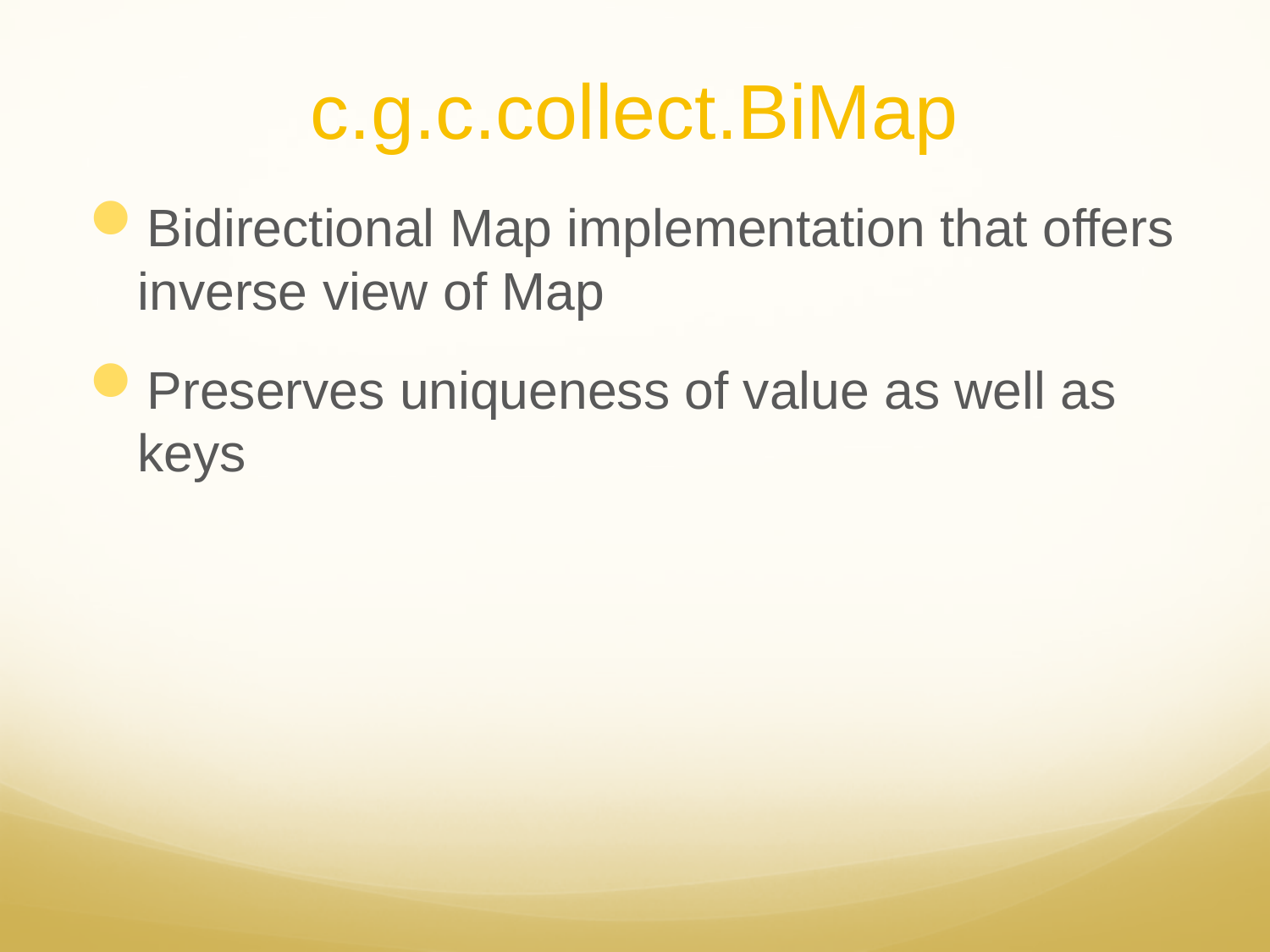

# c.g.c.collect.BiMap
Bidirectional Map implementation that offers inverse view of Map
Preserves uniqueness of value as well as keys